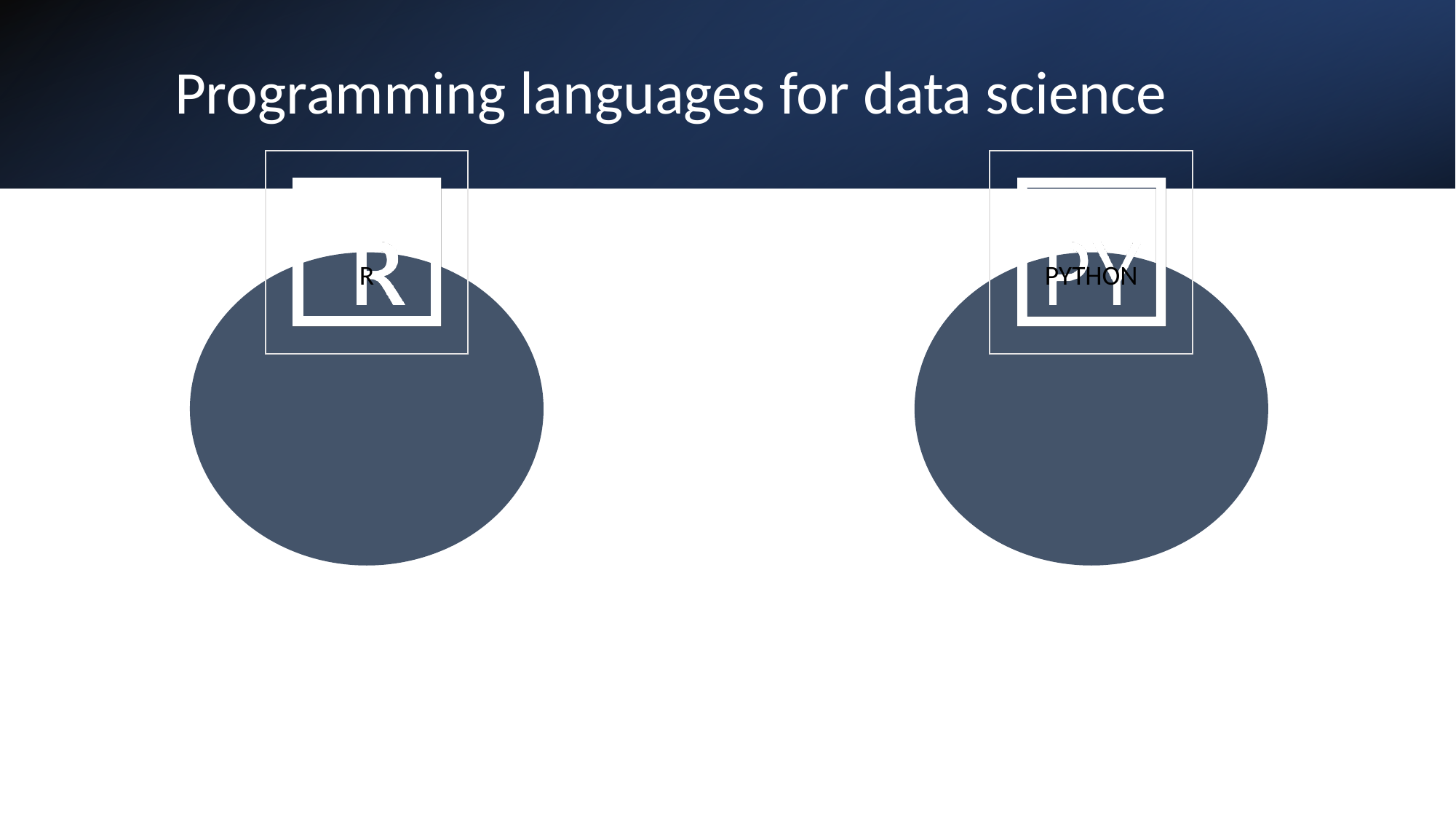

# Programming languages for data science
R
PYTHON